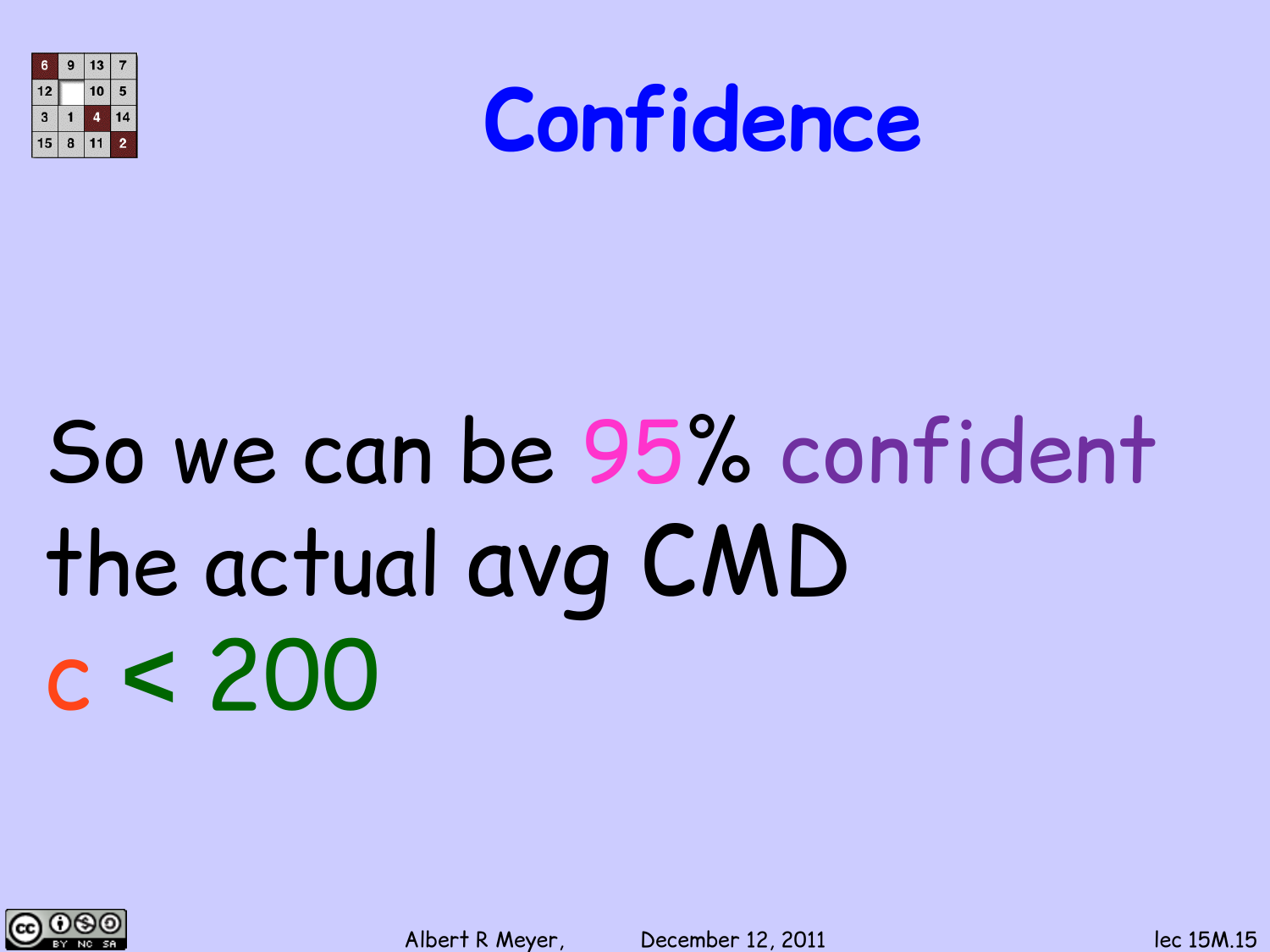

# Confidence

So we can be 95% confident the actual avg CMD
c < 200
lec 15M.15